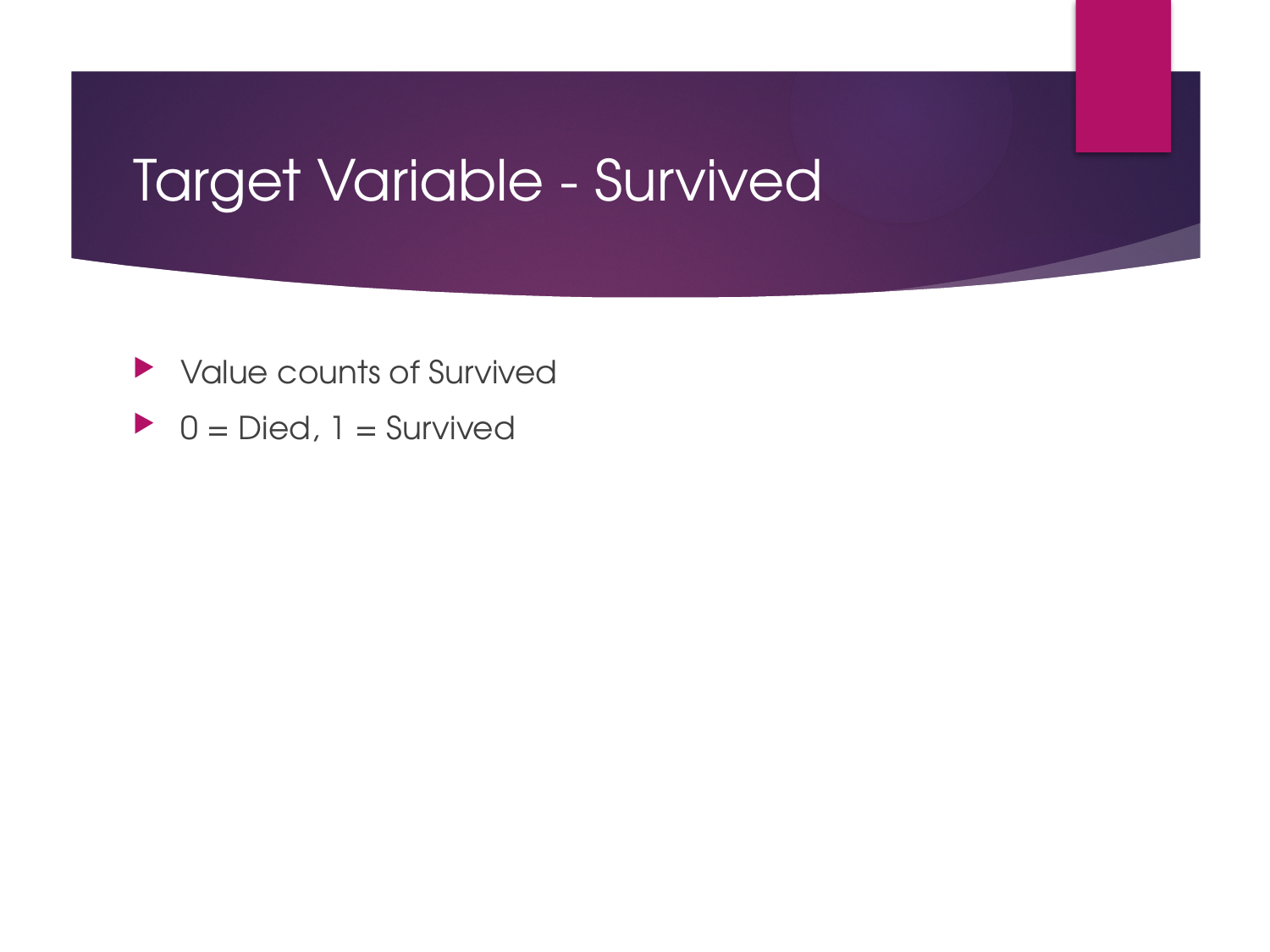

# Target Variable - Survived
Value counts of Survived
0 = Died, 1 = Survived